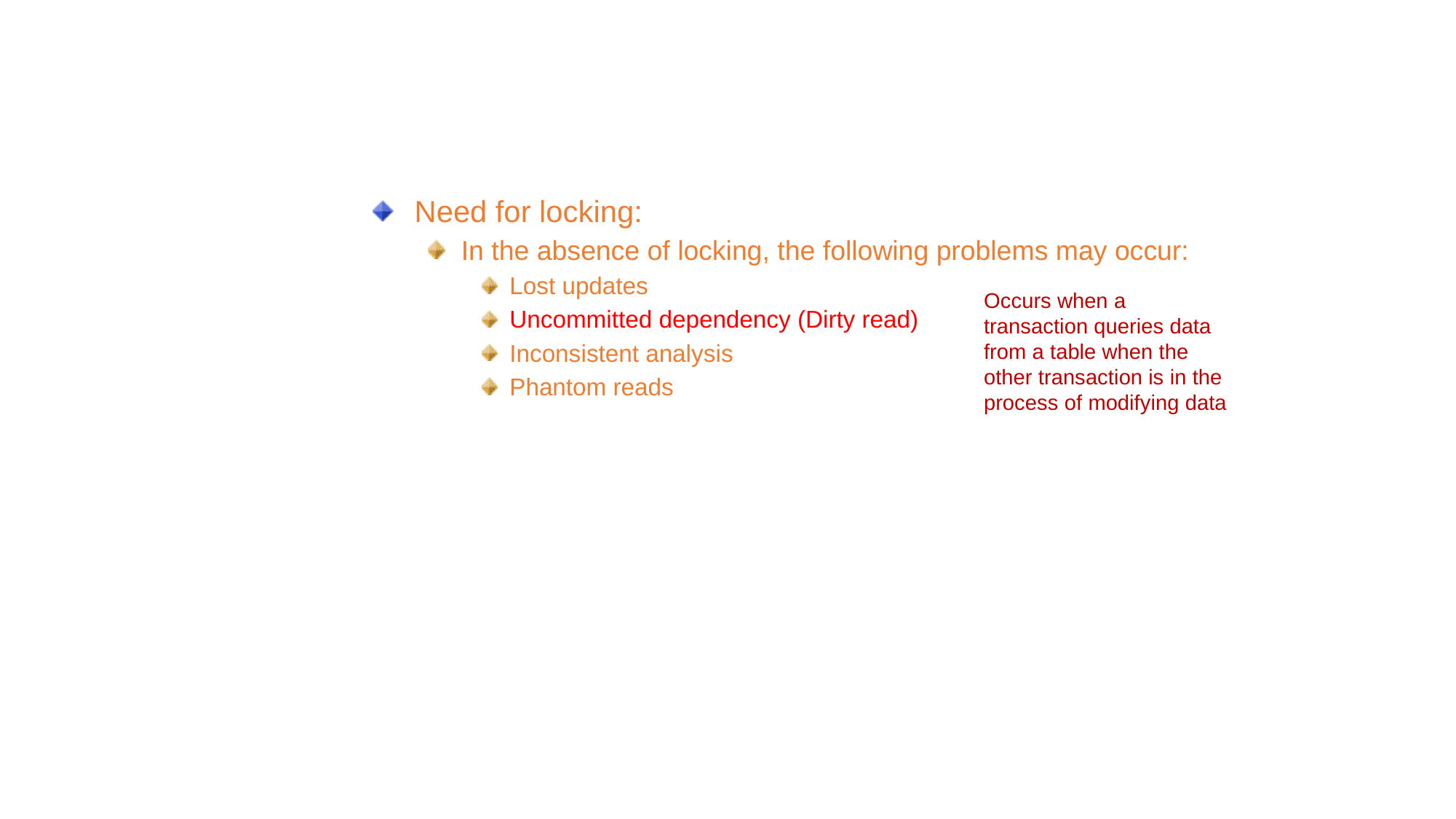

Implementing Transactional Integrity (Contd.)
Need for locking:
In the absence of locking, the following problems may occur:
Lost updates
Uncommitted dependency (Dirty read)
Inconsistent analysis
Phantom reads
Occurs when a transaction queries data from a table when the other transaction is in the process of modifying data